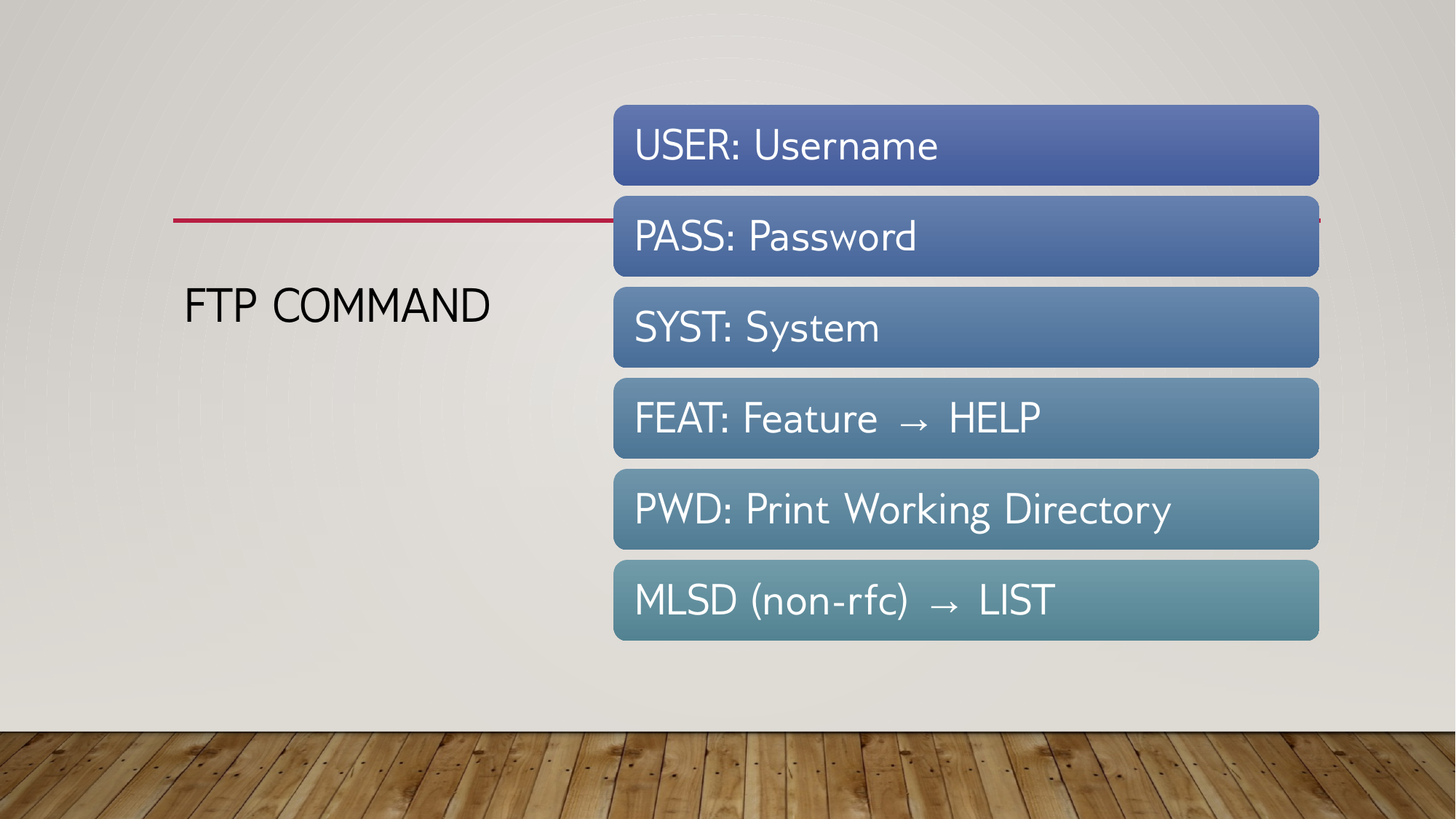

USER: Username
PASS: Password
SYST: System
FEAT: Feature → HELP
PWD: Print Working Directory
MLSD (non-rfc) → LIST
# FTP Command